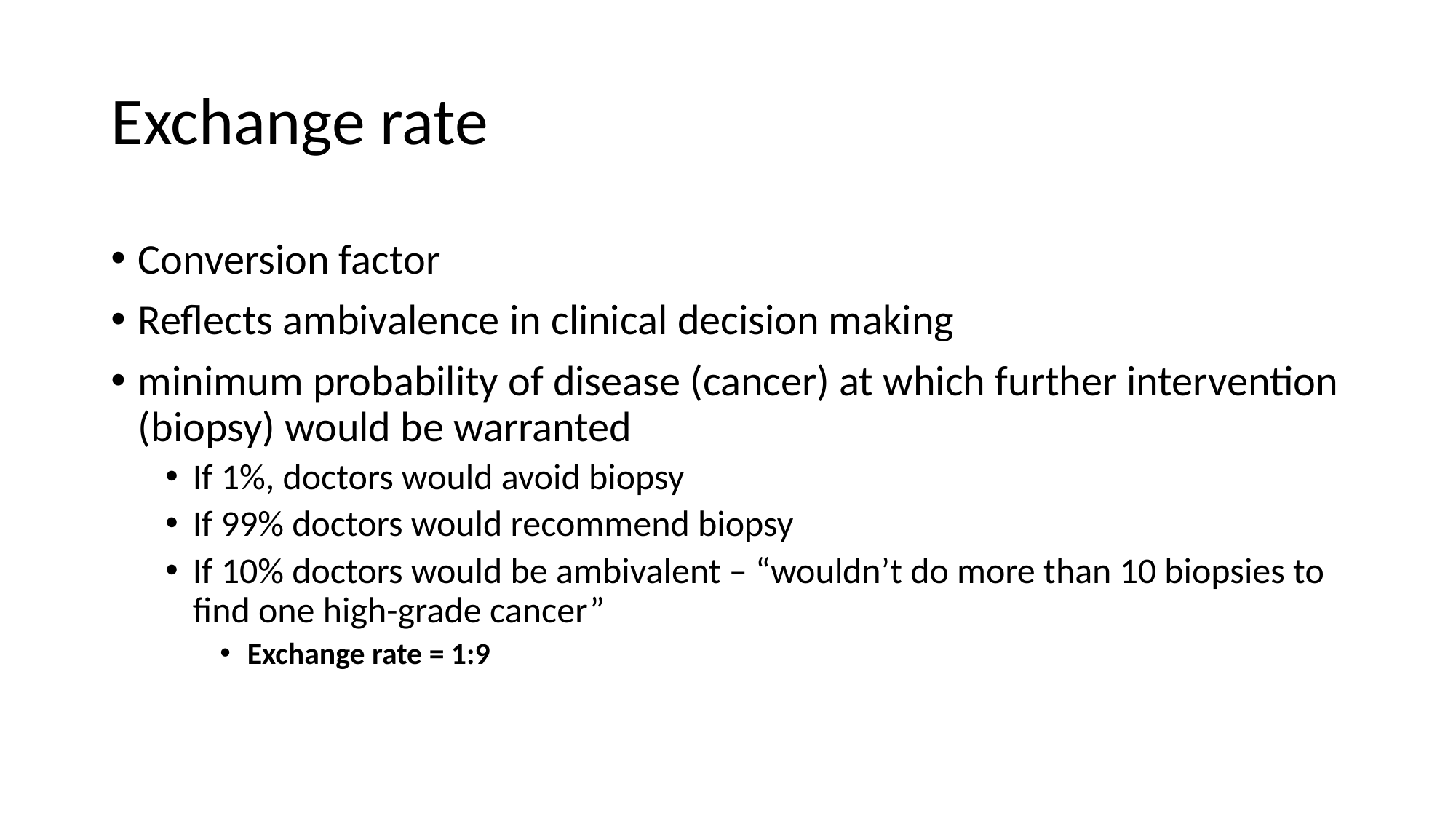

# Exchange rate
Conversion factor
Reflects ambivalence in clinical decision making
minimum probability of disease (cancer) at which further intervention (biopsy) would be warranted
If 1%, doctors would avoid biopsy
If 99% doctors would recommend biopsy
If 10% doctors would be ambivalent – “wouldn’t do more than 10 biopsies to find one high-grade cancer”
Exchange rate = 1:9